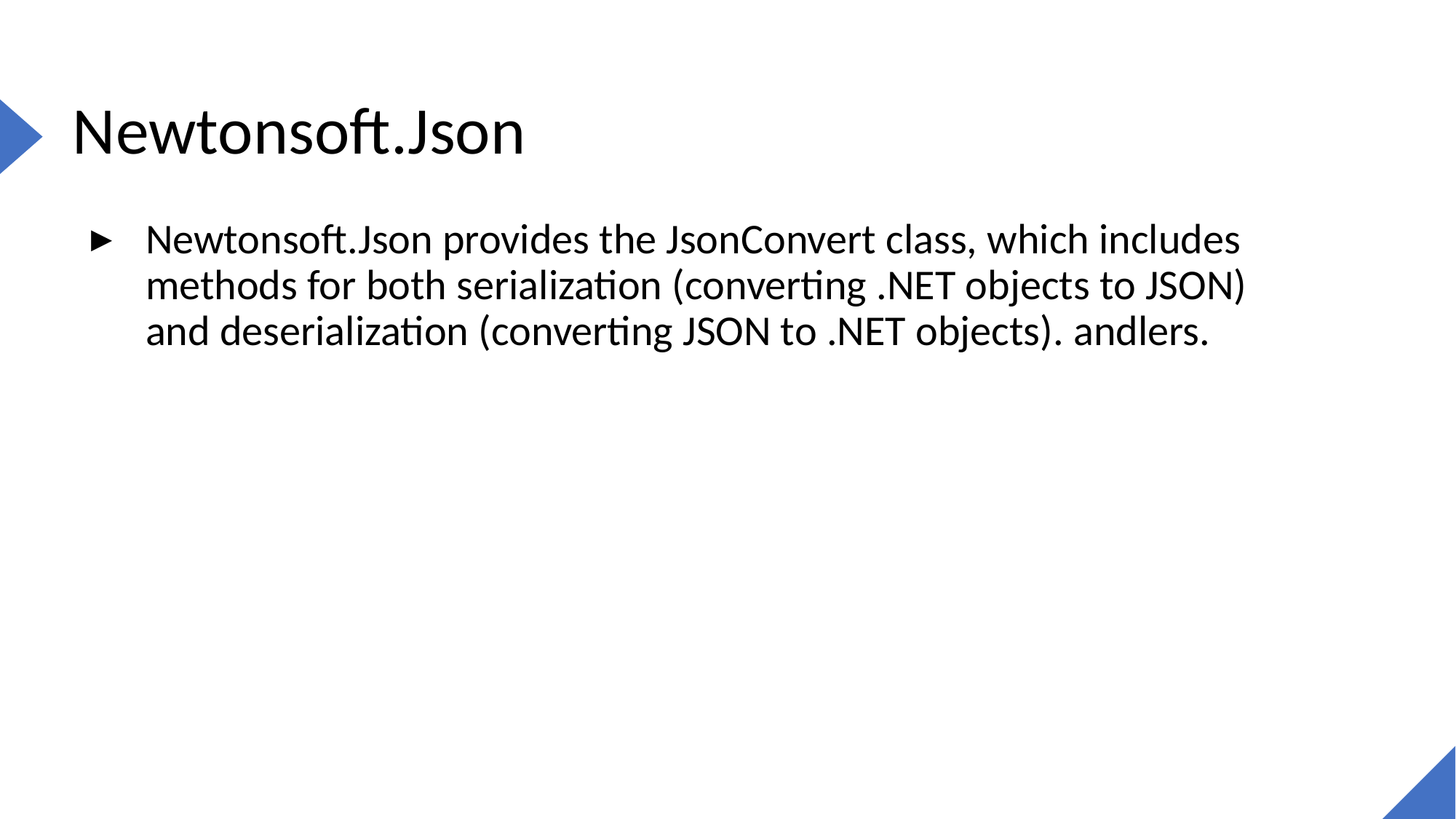

# Newtonsoft.Json
Newtonsoft.Json provides the JsonConvert class, which includes methods for both serialization (converting .NET objects to JSON) and deserialization (converting JSON to .NET objects). andlers.